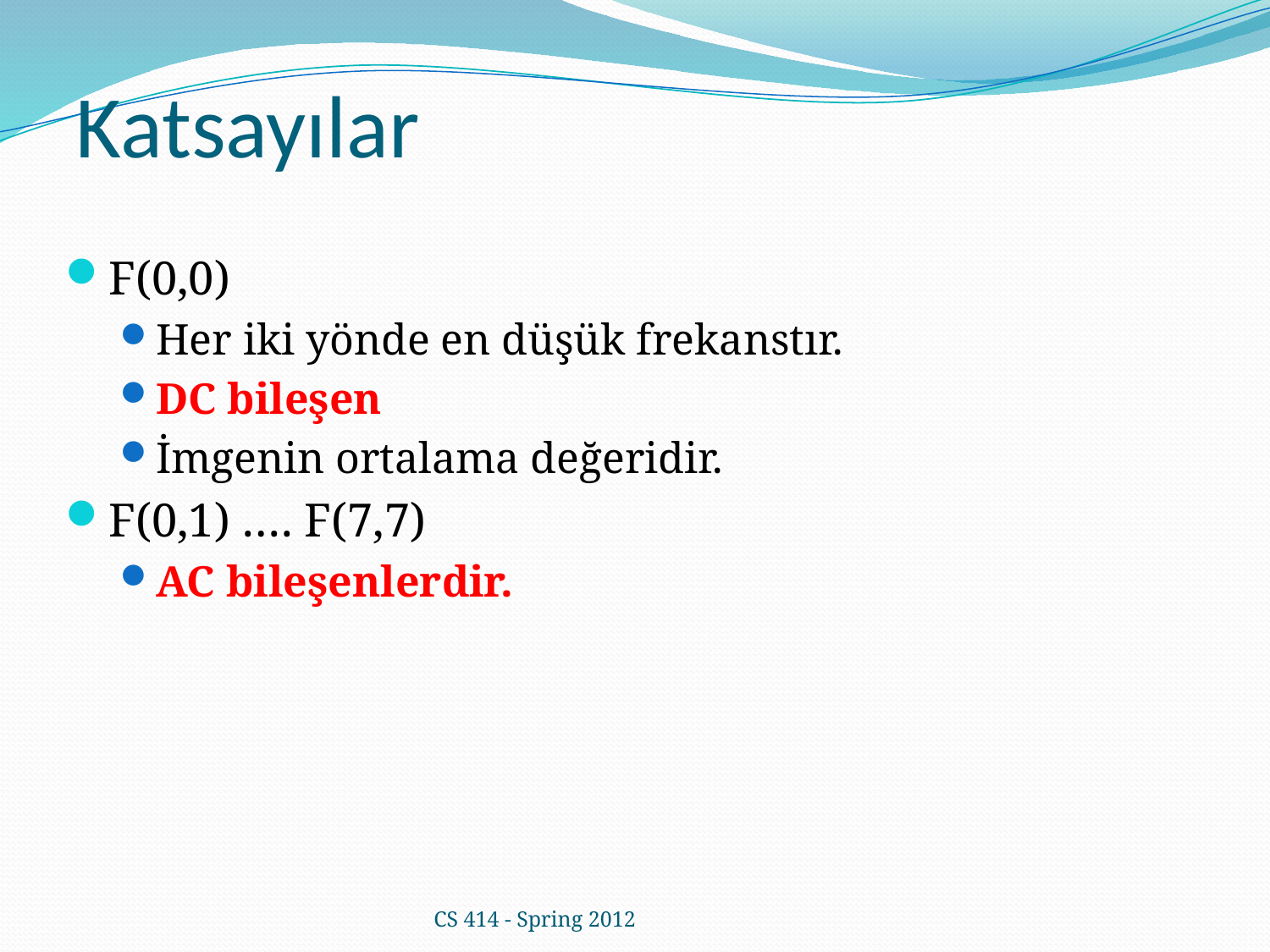

Katsayılar
F(0,0)
Her iki yönde en düşük frekanstır.
DC bileşen
İmgenin ortalama değeridir.
F(0,1) …. F(7,7)
AC bileşenlerdir.

CS 414 - Spring 2012